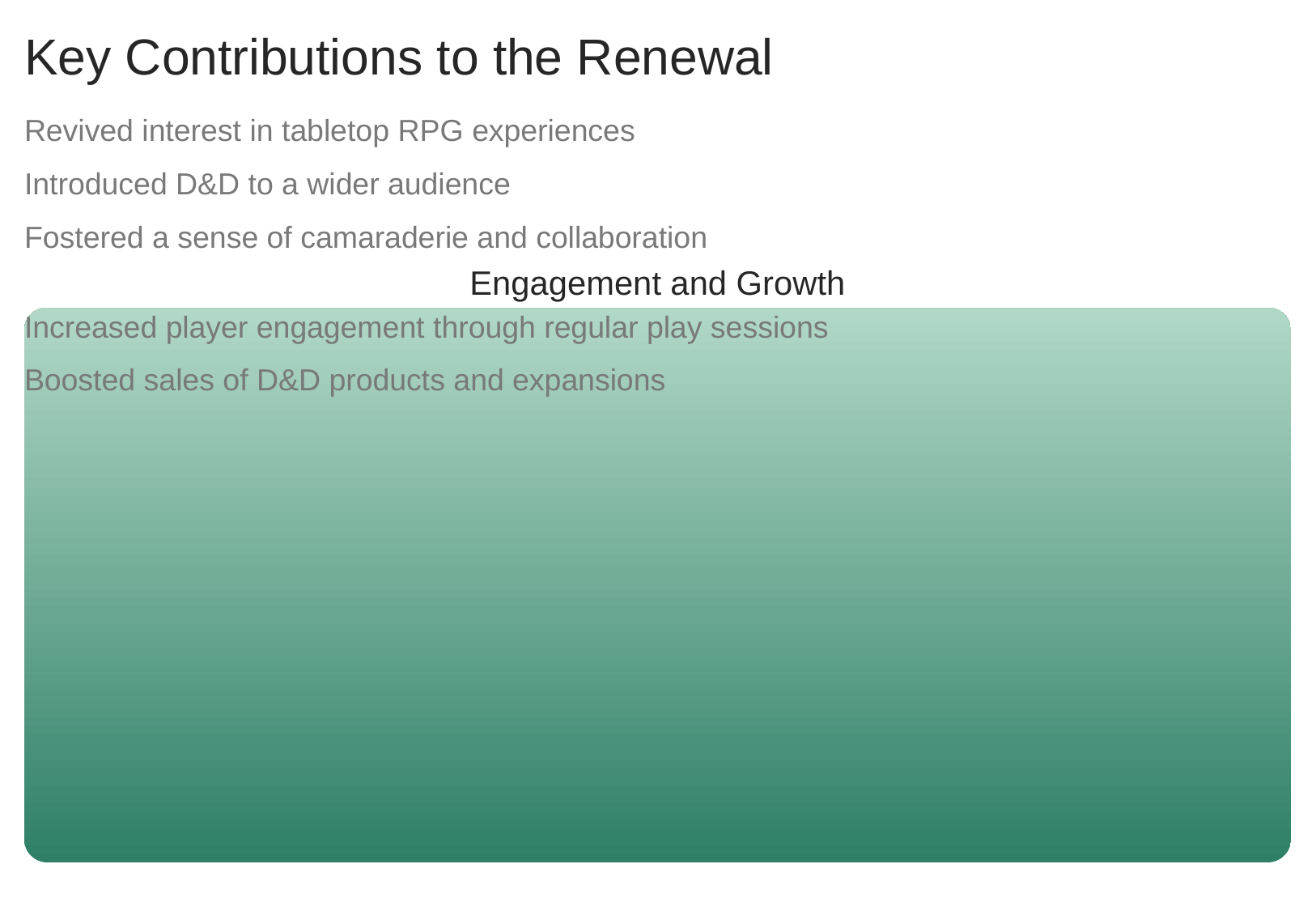

# Key Contributions to the Renewal
Revived interest in tabletop RPG experiences
Introduced D&D to a wider audience
Fostered a sense of camaraderie and collaboration
Engagement and Growth

Increased player engagement through regular play sessions
Boosted sales of D&D products and expansions